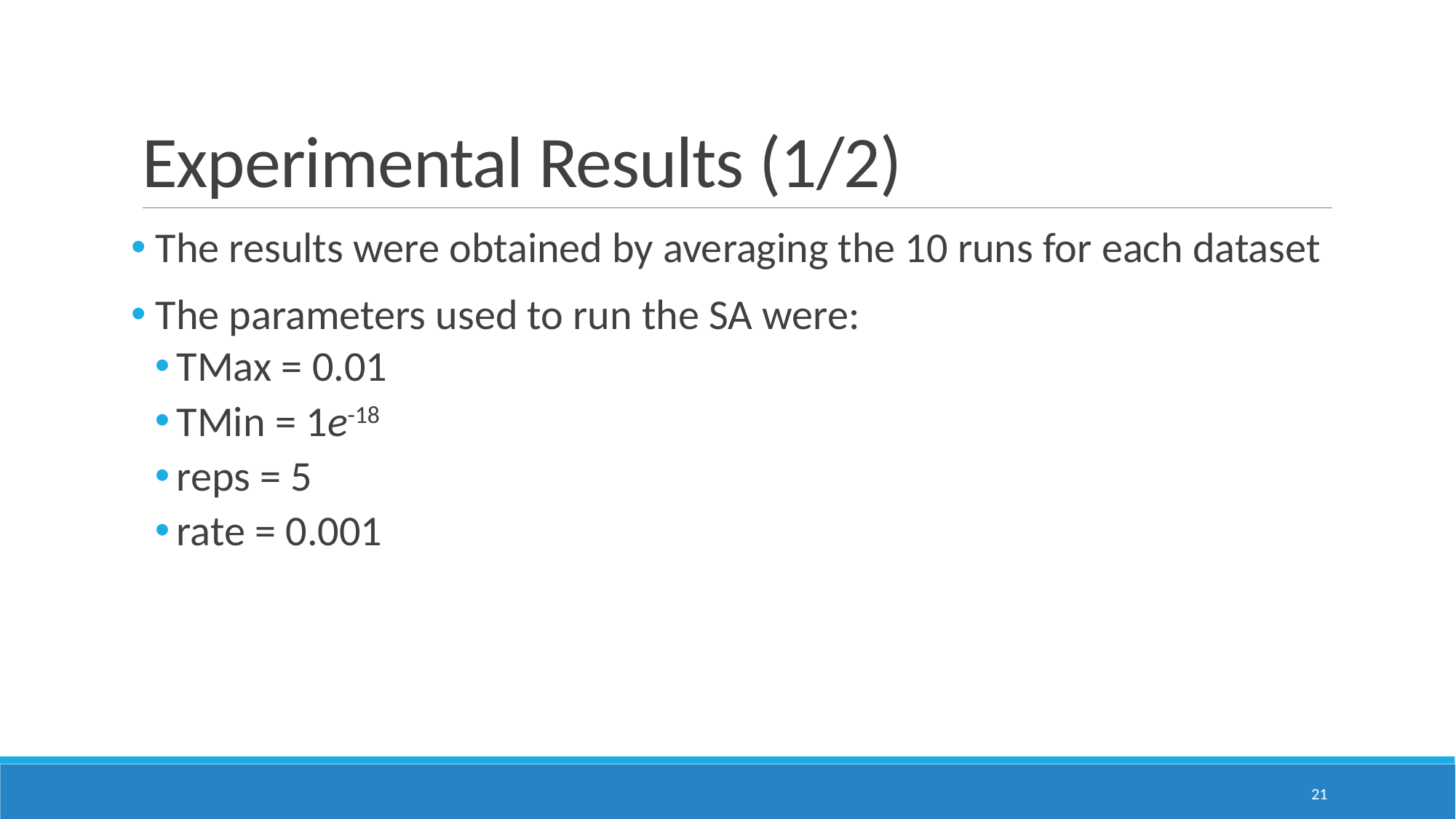

# Experimental Results (1/2)
 The results were obtained by averaging the 10 runs for each dataset
 The parameters used to run the SA were:
TMax = 0.01
TMin = 1e-18
reps = 5
rate = 0.001
21